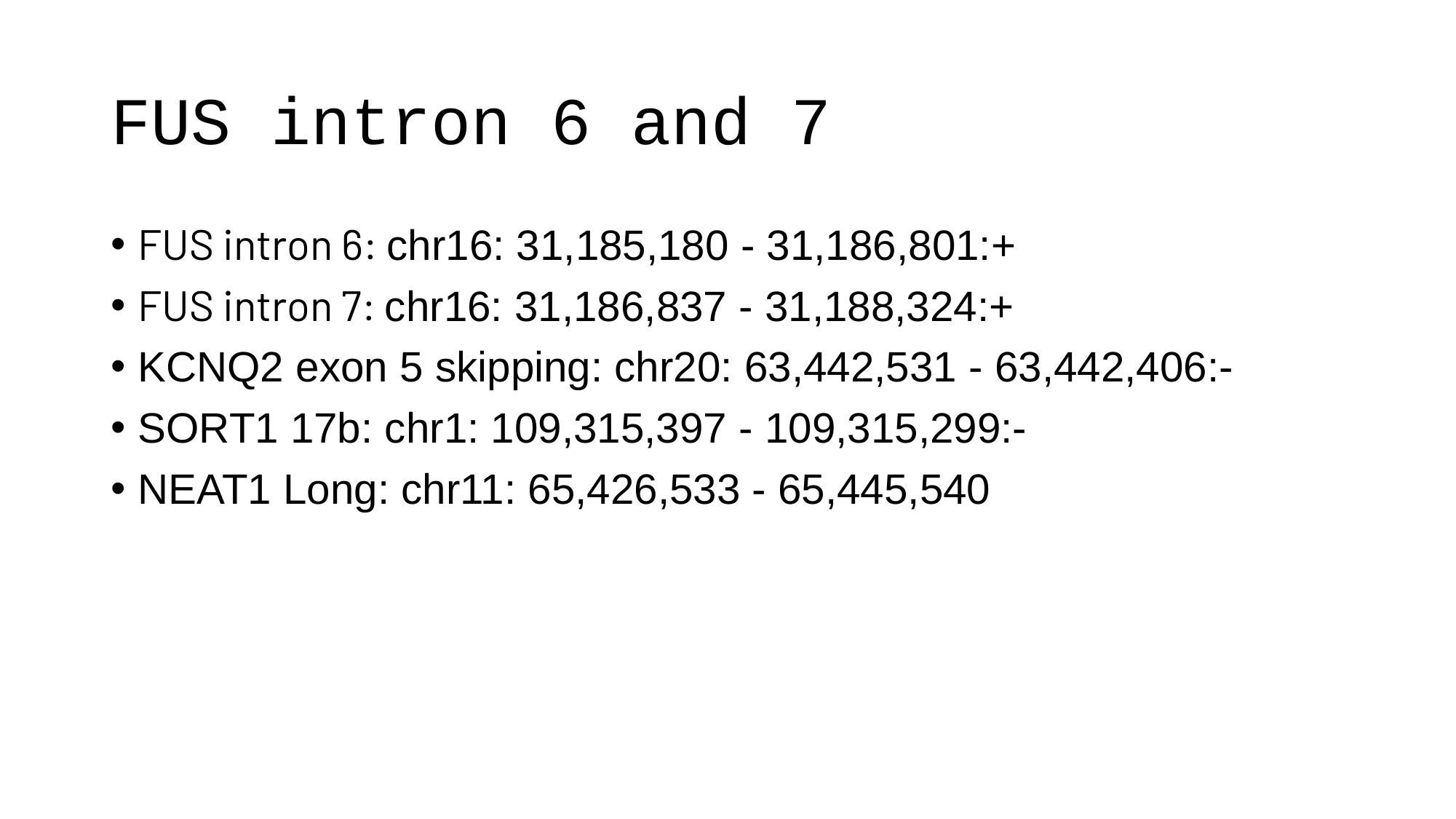

# FUS intron 6 and 7
FUS intron 6: chr16: 31,185,180 - 31,186,801:+
FUS intron 7: chr16: 31,186,837 - 31,188,324:+
KCNQ2 exon 5 skipping: chr20: 63,442,531 - 63,442,406:-
SORT1 17b: chr1: 109,315,397 - 109,315,299:-
NEAT1 Long: chr11: 65,426,533 - 65,445,540